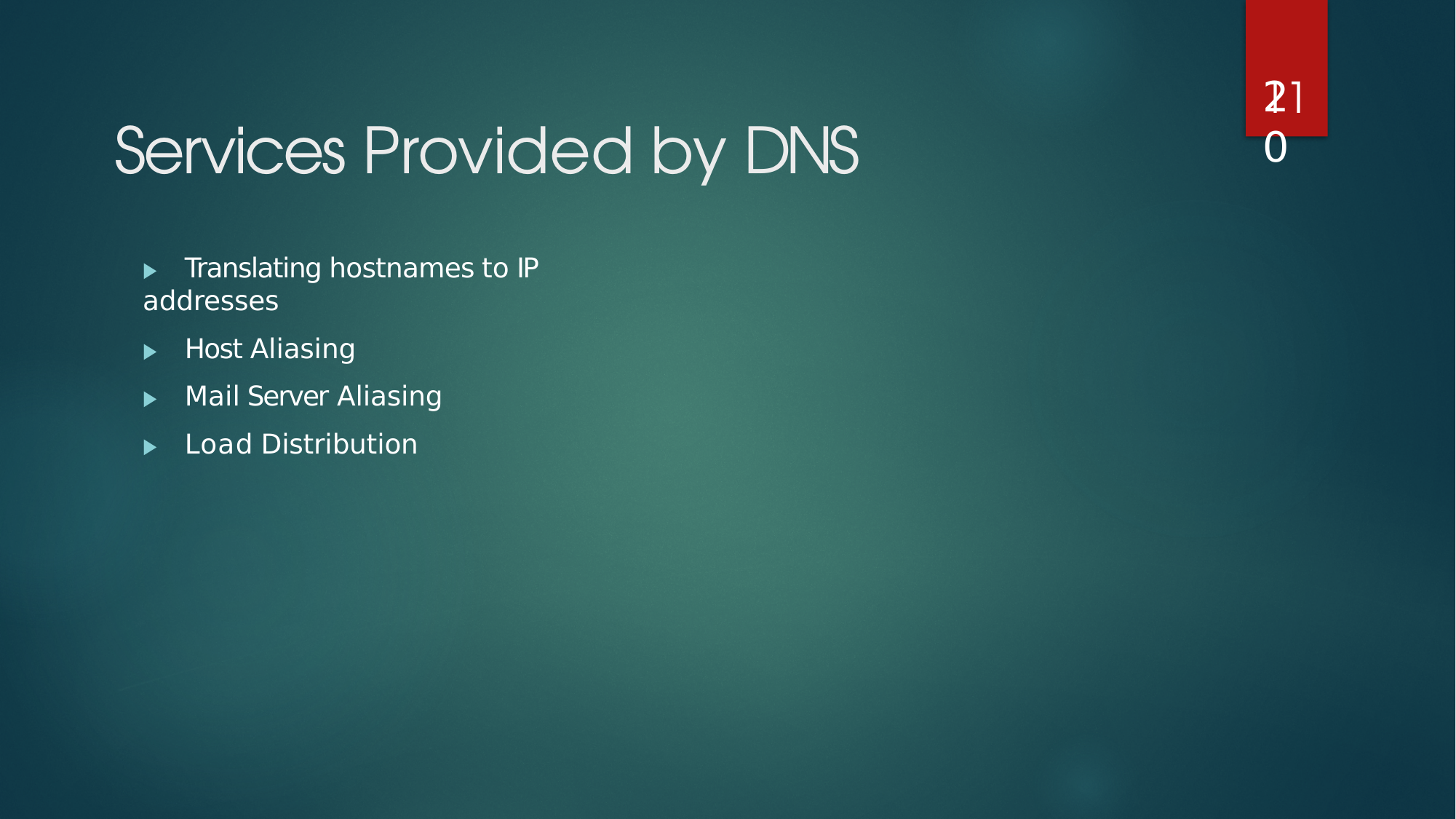

11
# Services Provided by DNS
20
▶	Translating hostnames to IP addresses
▶	Host Aliasing
▶	Mail Server Aliasing
▶	Load Distribution